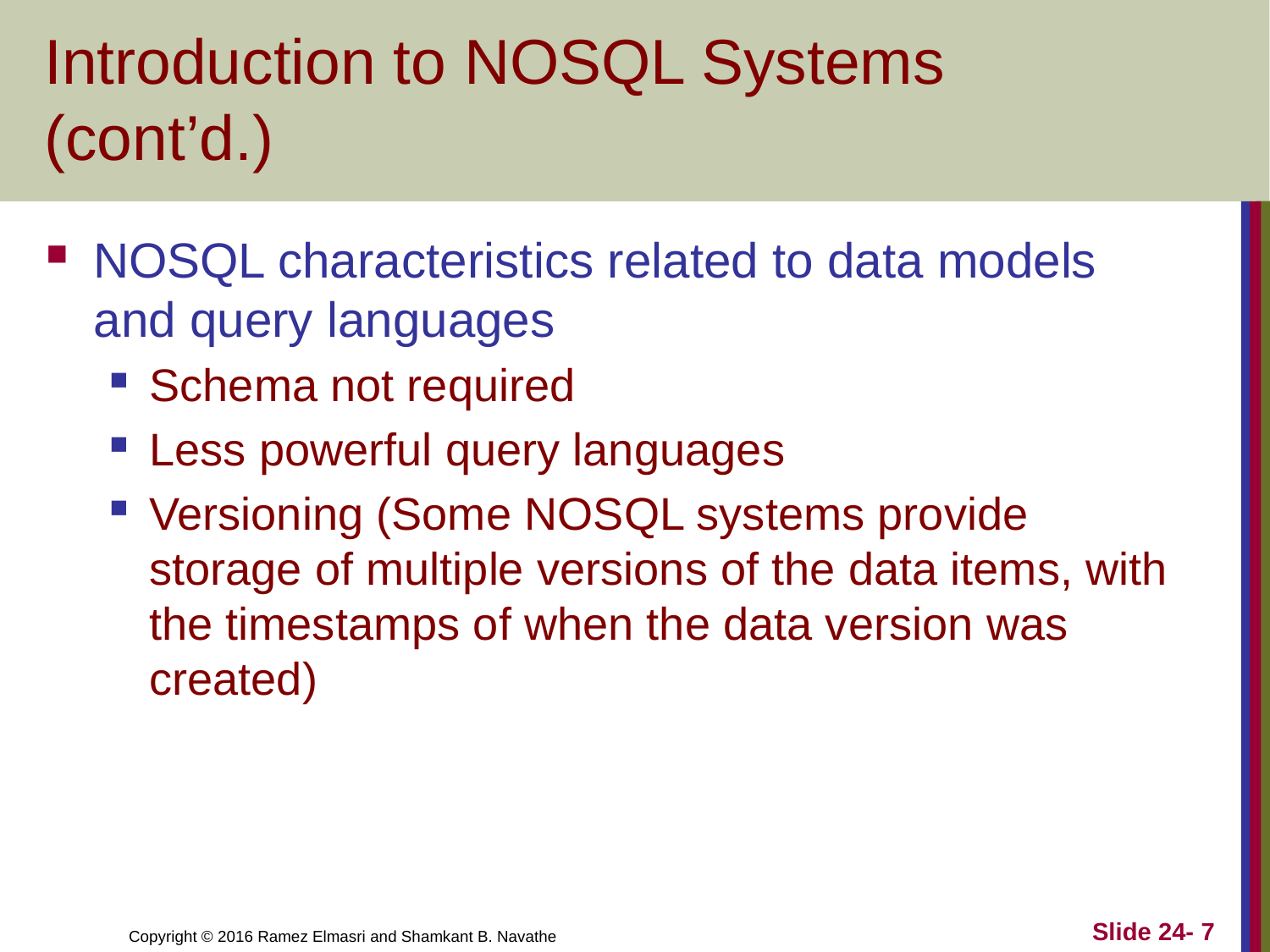

# Introduction to NOSQL Systems (cont’d.)
NOSQL characteristics related to data models and query languages
Schema not required
Less powerful query languages
Versioning (Some NOSQL systems provide storage of multiple versions of the data items, with the timestamps of when the data version was created)

Slide 24- 7